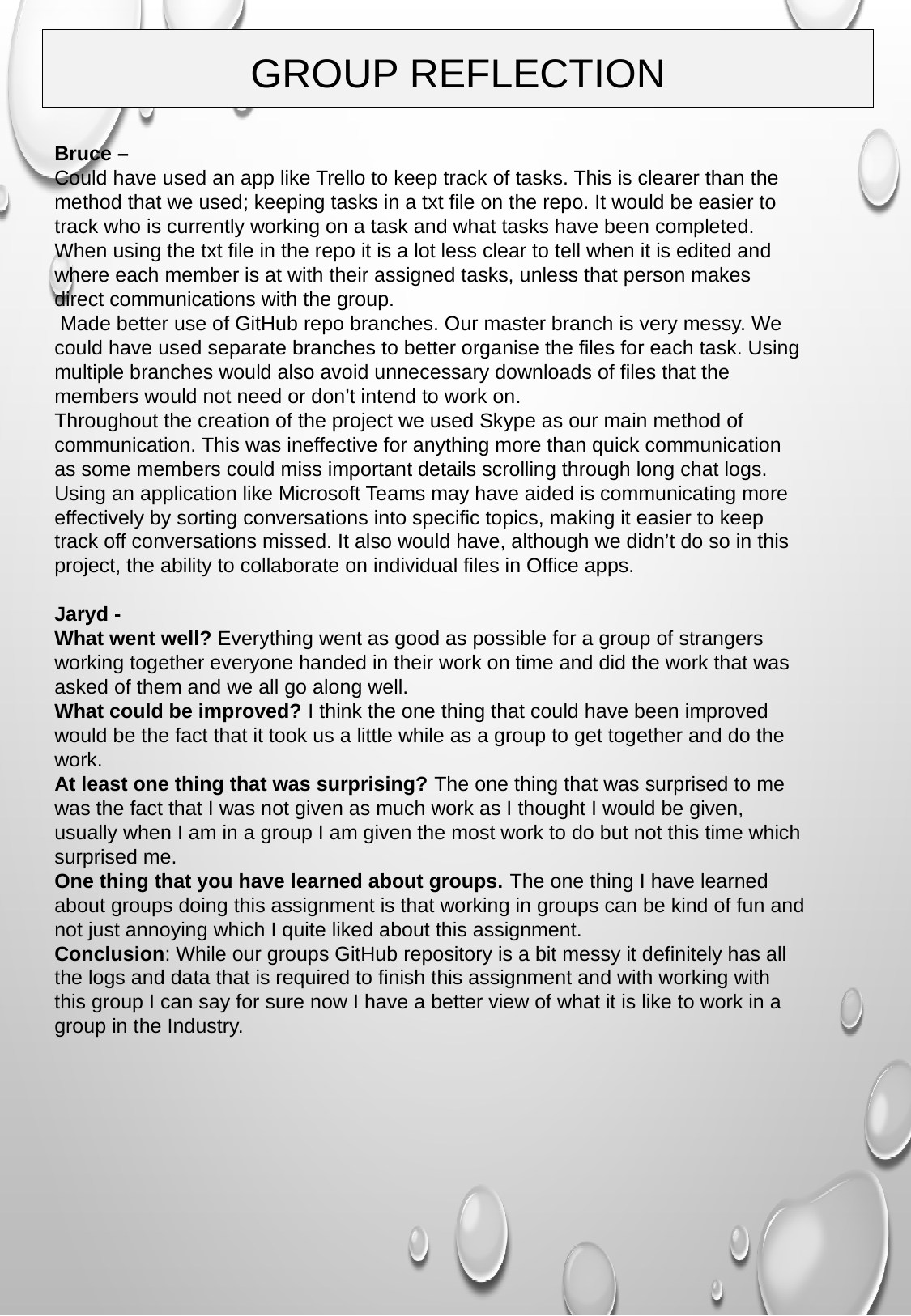

GROUP REFLECTION
Bruce –
Could have used an app like Trello to keep track of tasks. This is clearer than the method that we used; keeping tasks in a txt file on the repo. It would be easier to track who is currently working on a task and what tasks have been completed. When using the txt file in the repo it is a lot less clear to tell when it is edited and where each member is at with their assigned tasks, unless that person makes direct communications with the group.
 Made better use of GitHub repo branches. Our master branch is very messy. We could have used separate branches to better organise the files for each task. Using multiple branches would also avoid unnecessary downloads of files that the members would not need or don’t intend to work on.
Throughout the creation of the project we used Skype as our main method of communication. This was ineffective for anything more than quick communication as some members could miss important details scrolling through long chat logs. Using an application like Microsoft Teams may have aided is communicating more effectively by sorting conversations into specific topics, making it easier to keep track off conversations missed. It also would have, although we didn’t do so in this project, the ability to collaborate on individual files in Office apps.

Jaryd -
What went well? Everything went as good as possible for a group of strangers working together everyone handed in their work on time and did the work that was asked of them and we all go along well.
What could be improved? I think the one thing that could have been improved would be the fact that it took us a little while as a group to get together and do the work.
At least one thing that was surprising? The one thing that was surprised to me was the fact that I was not given as much work as I thought I would be given, usually when I am in a group I am given the most work to do but not this time which surprised me.
One thing that you have learned about groups. The one thing I have learned about groups doing this assignment is that working in groups can be kind of fun and not just annoying which I quite liked about this assignment.
Conclusion: While our groups GitHub repository is a bit messy it definitely has all the logs and data that is required to finish this assignment and with working with this group I can say for sure now I have a better view of what it is like to work in a group in the Industry.